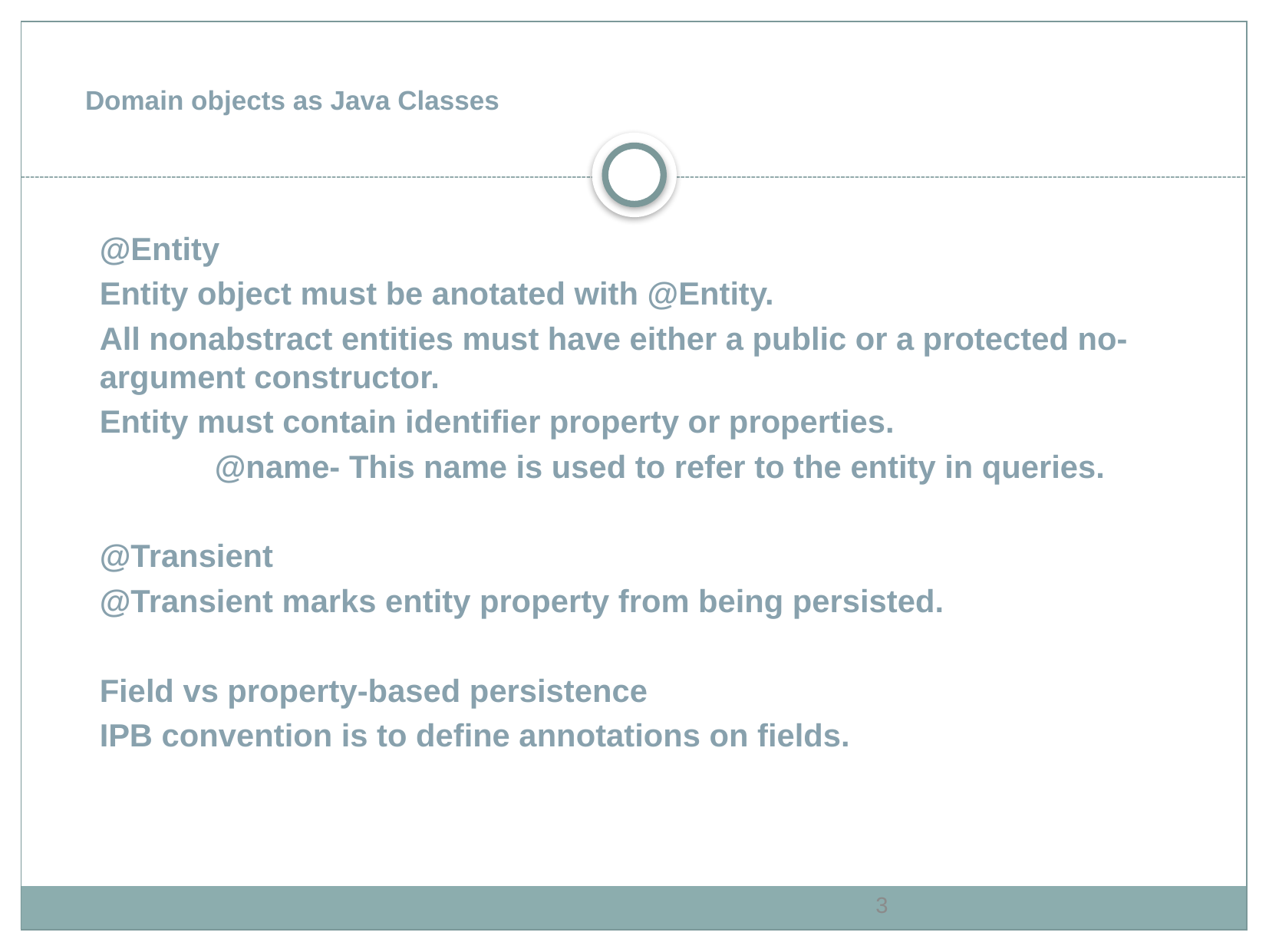

# Domain objects as Java Classes
@Entity
Entity object must be anotated with @Entity.
All nonabstract entities must have either a public or a protected no-argument constructor.
Entity must contain identifier property or properties.
	@name- This name is used to refer to the entity in queries.

@Transient
@Transient marks entity property from being persisted.

Field vs property-based persistence
IPB convention is to define annotations on fields.

3